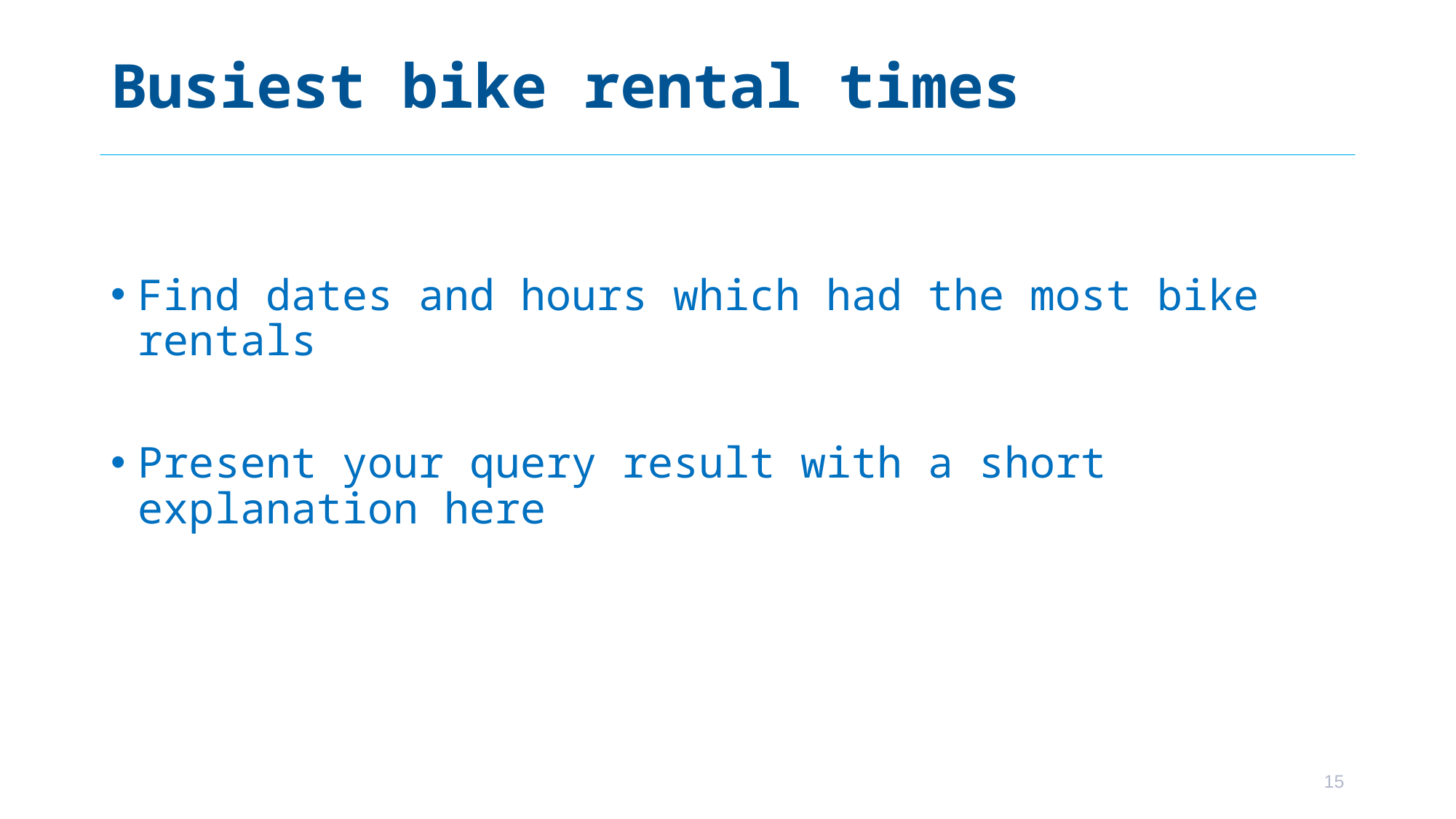

# Busiest bike rental times

Find dates and hours which had the most bike rentals

Present your query result with a short explanation here
15